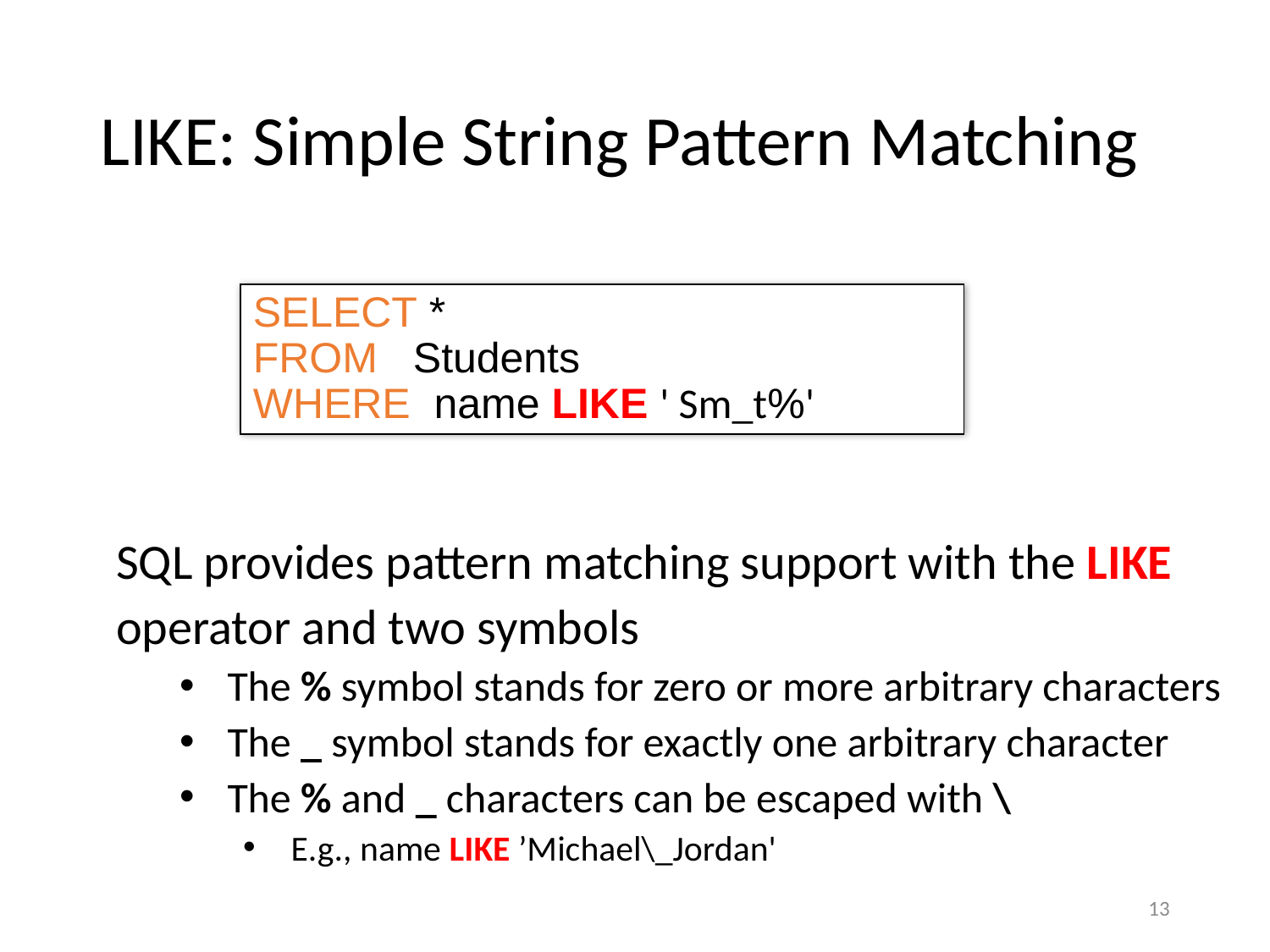

# LIKE: Simple String Pattern Matching
SELECT *
FROM   Students
WHERE  name LIKE ' Sm_t%'
SQL provides pattern matching support with the LIKE operator and two symbols
The % symbol stands for zero or more arbitrary characters
The _ symbol stands for exactly one arbitrary character
The % and _ characters can be escaped with \
E.g., name LIKE ’Michael\_Jordan'

13